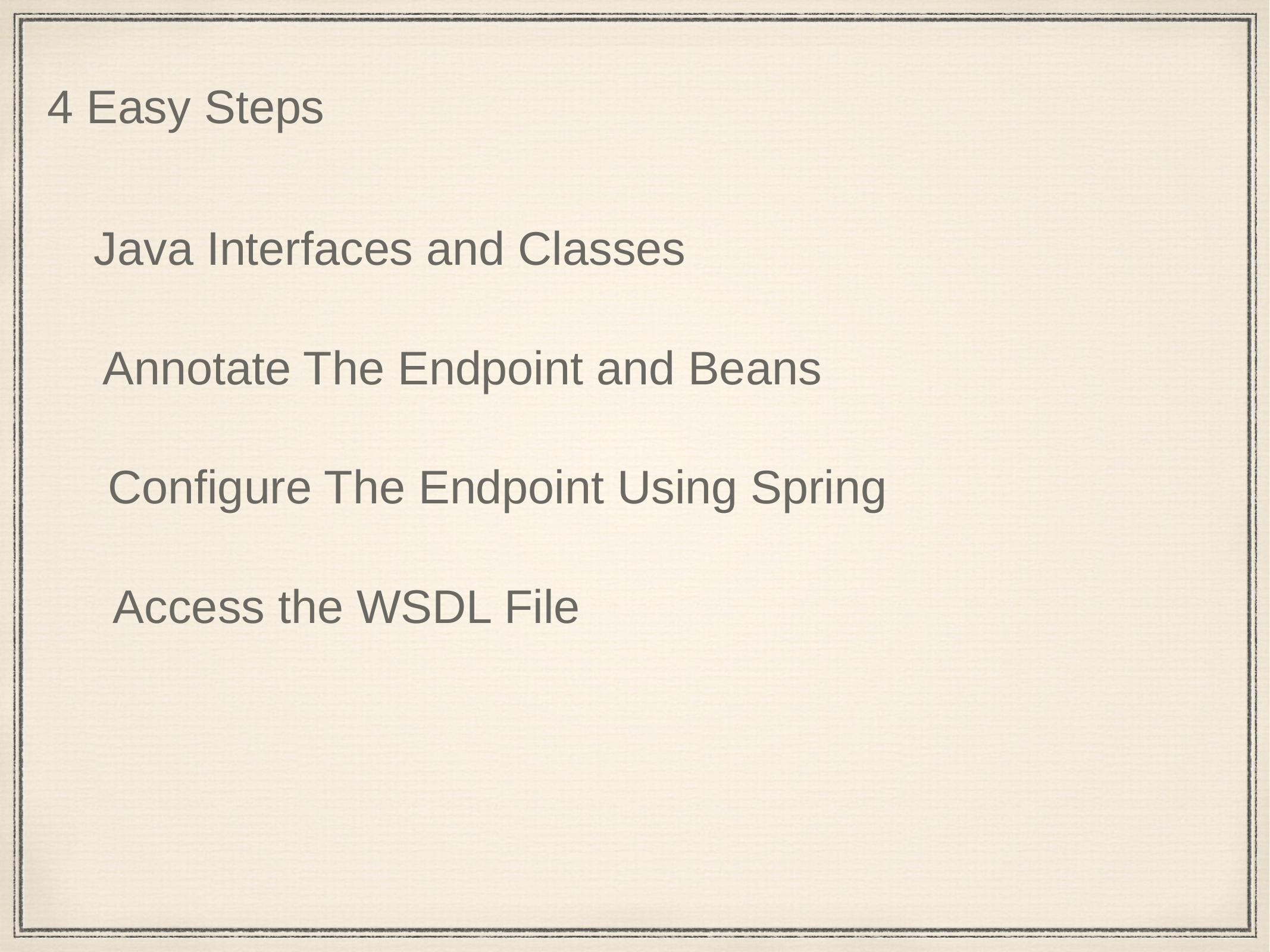

4 Easy Steps
Java Interfaces and Classes
Annotate The Endpoint and Beans
Configure The Endpoint Using Spring
Access the WSDL File